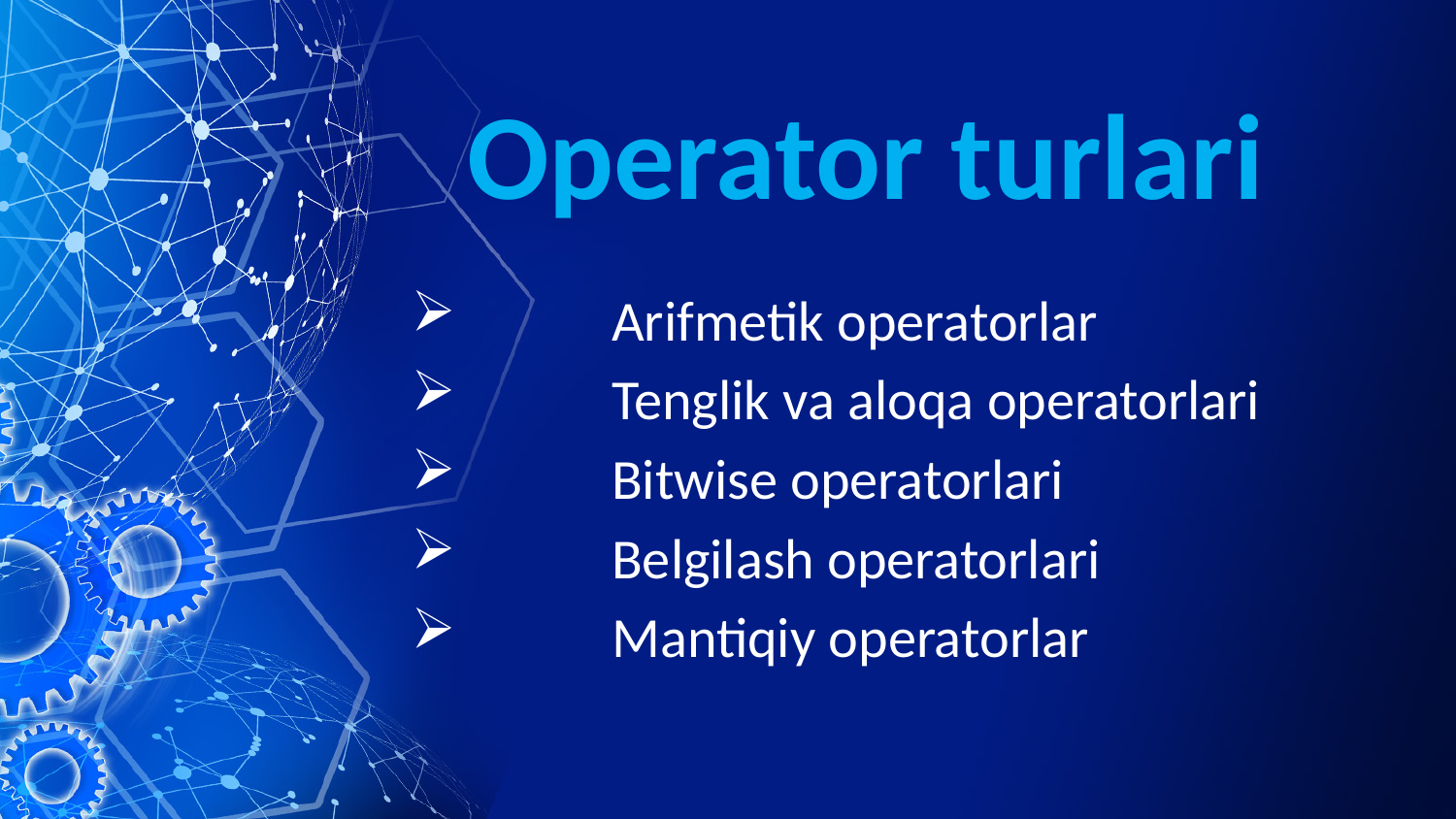

# Operator turlari
	Arifmetik operatorlar
	Tenglik va aloqa operatorlari
	Bitwise operatorlari
	Belgilash operatorlari
	Mantiqiy operatorlar